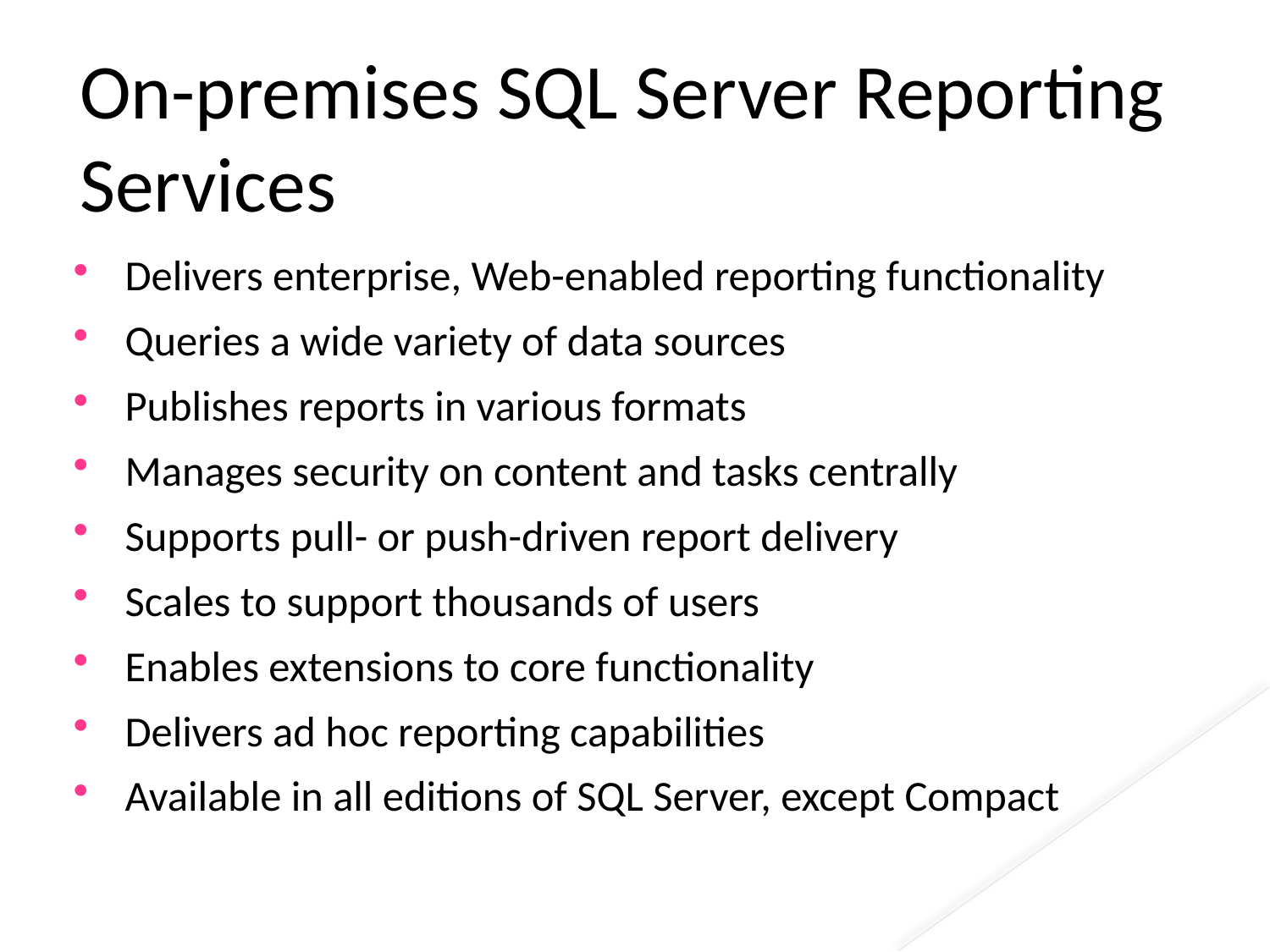

# On-premises SQL Server Reporting Services
Delivers enterprise, Web-enabled reporting functionality
Queries a wide variety of data sources
Publishes reports in various formats
Manages security on content and tasks centrally
Supports pull- or push-driven report delivery
Scales to support thousands of users
Enables extensions to core functionality
Delivers ad hoc reporting capabilities
Available in all editions of SQL Server, except Compact